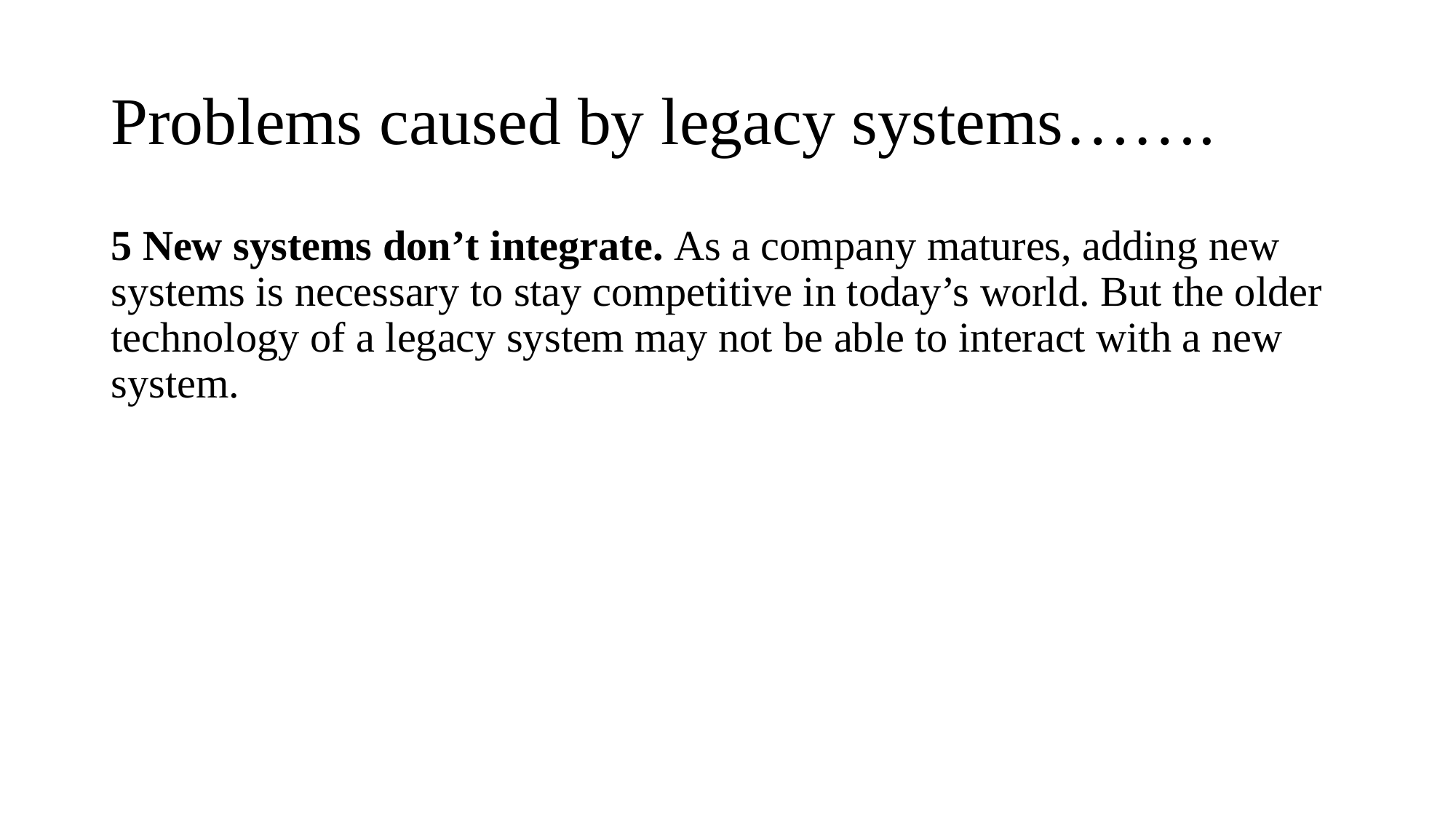

# Problems caused by legacy systems…….
5 New systems don’t integrate. As a company matures, adding new systems is necessary to stay competitive in today’s world. But the older technology of a legacy system may not be able to interact with a new system.